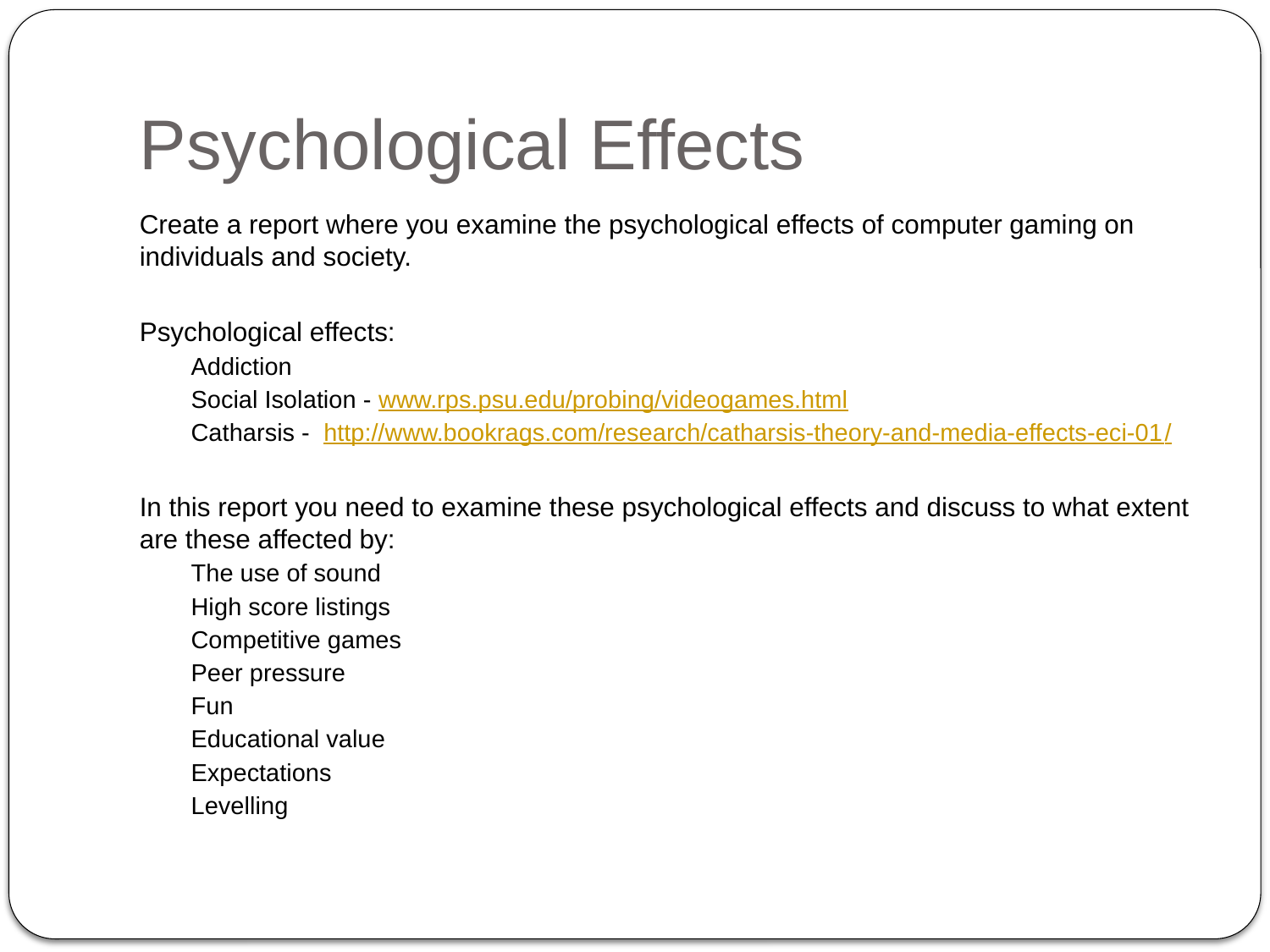

# Psychological Effects
Create a report where you examine the psychological effects of computer gaming on individuals and society.

Psychological effects:
Addiction
Social Isolation - www.rps.psu.edu/probing/videogames.html
Catharsis -  http://www.bookrags.com/research/catharsis-theory-and-media-effects-eci-01/

In this report you need to examine these psychological effects and discuss to what extent are these affected by:
The use of sound
High score listings
Competitive games
Peer pressure
Fun
Educational value
Expectations
Levelling